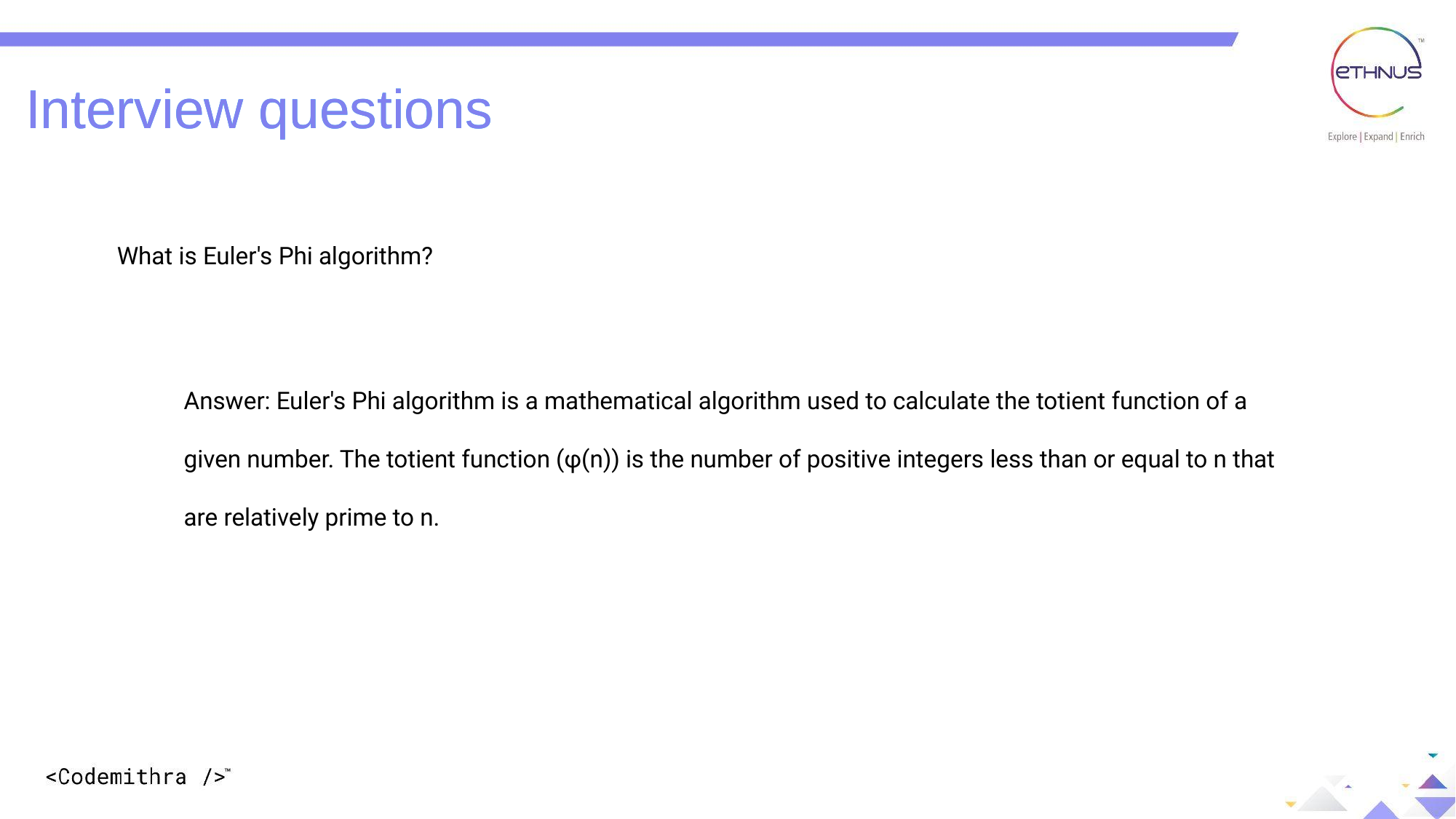

Interview questions
Interview questions

 What is Euler's Phi algorithm?
Answer: Euler's Phi algorithm is a mathematical algorithm used to calculate the totient function of a given number. The totient function (φ(n)) is the number of positive integers less than or equal to n that are relatively prime to n.